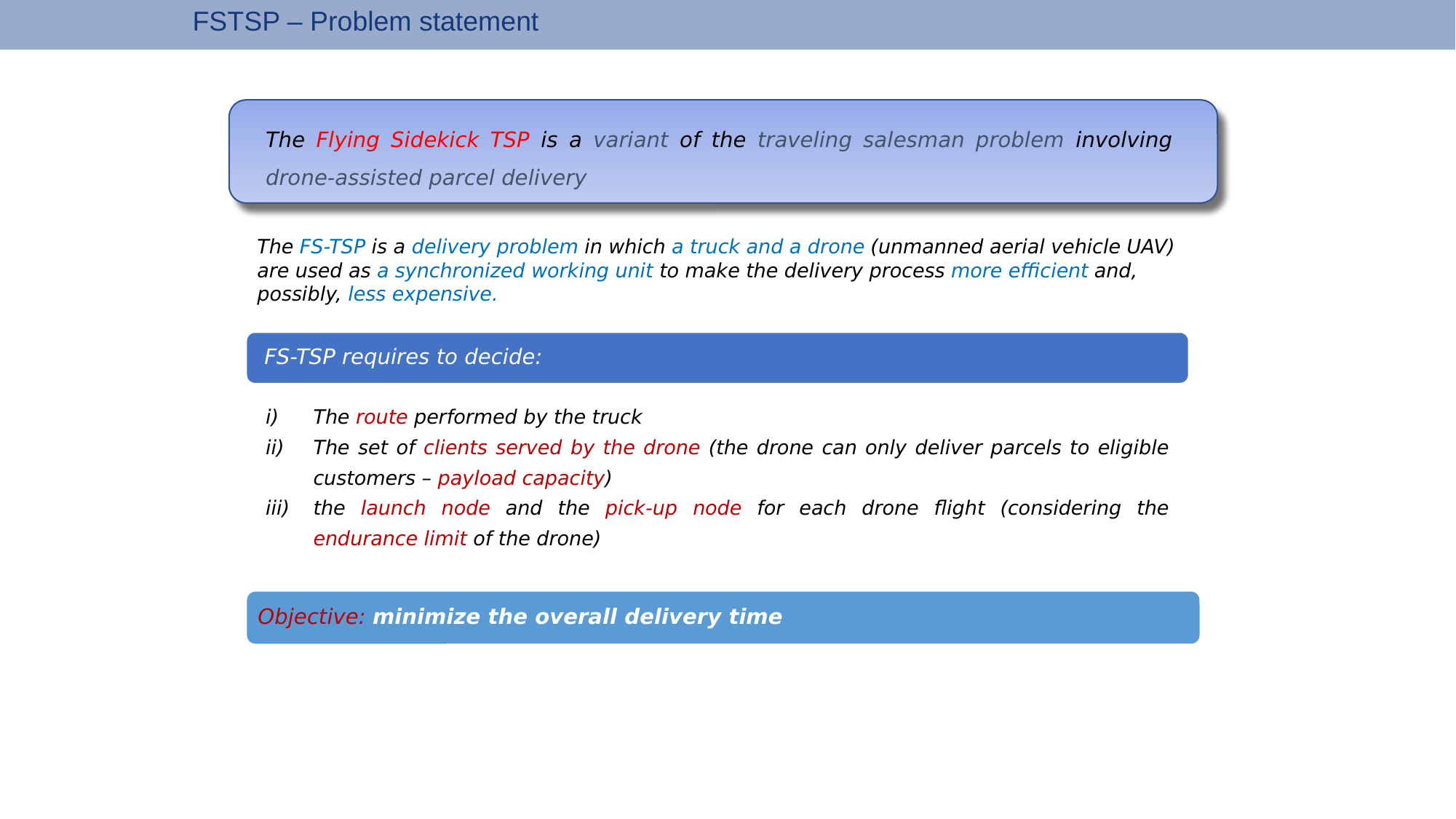

FSTSP – Problem statement

The Flying Sidekick TSP is a variant of the traveling salesman problem involving drone-assisted parcel delivery
The FS-TSP is a delivery problem in which a truck and a drone (unmanned aerial vehicle UAV) are used as a synchronized working unit to make the delivery process more efficient and, possibly, less expensive.
 FS-TSP requires to decide:
The route performed by the truck
The set of clients served by the drone (the drone can only deliver parcels to eligible customers – payload capacity)
the launch node and the pick-up node for each drone flight (considering the endurance limit of the drone)
Objective: minimize the overall delivery time